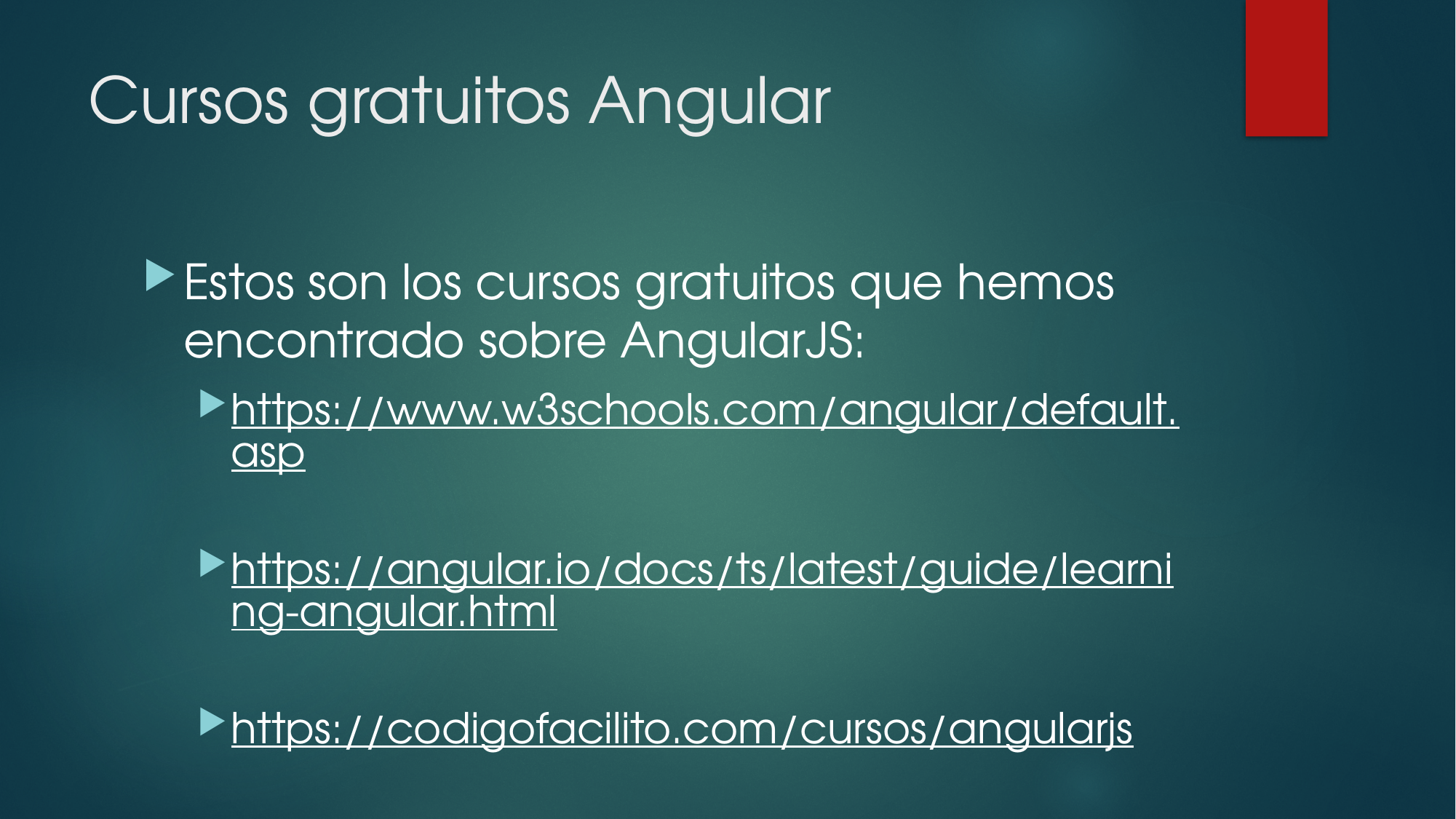

# Cursos gratuitos Angular
Estos son los cursos gratuitos que hemos encontrado sobre AngularJS:
https://www.w3schools.com/angular/default.asp
https://angular.io/docs/ts/latest/guide/learning-angular.html
https://codigofacilito.com/cursos/angularjs